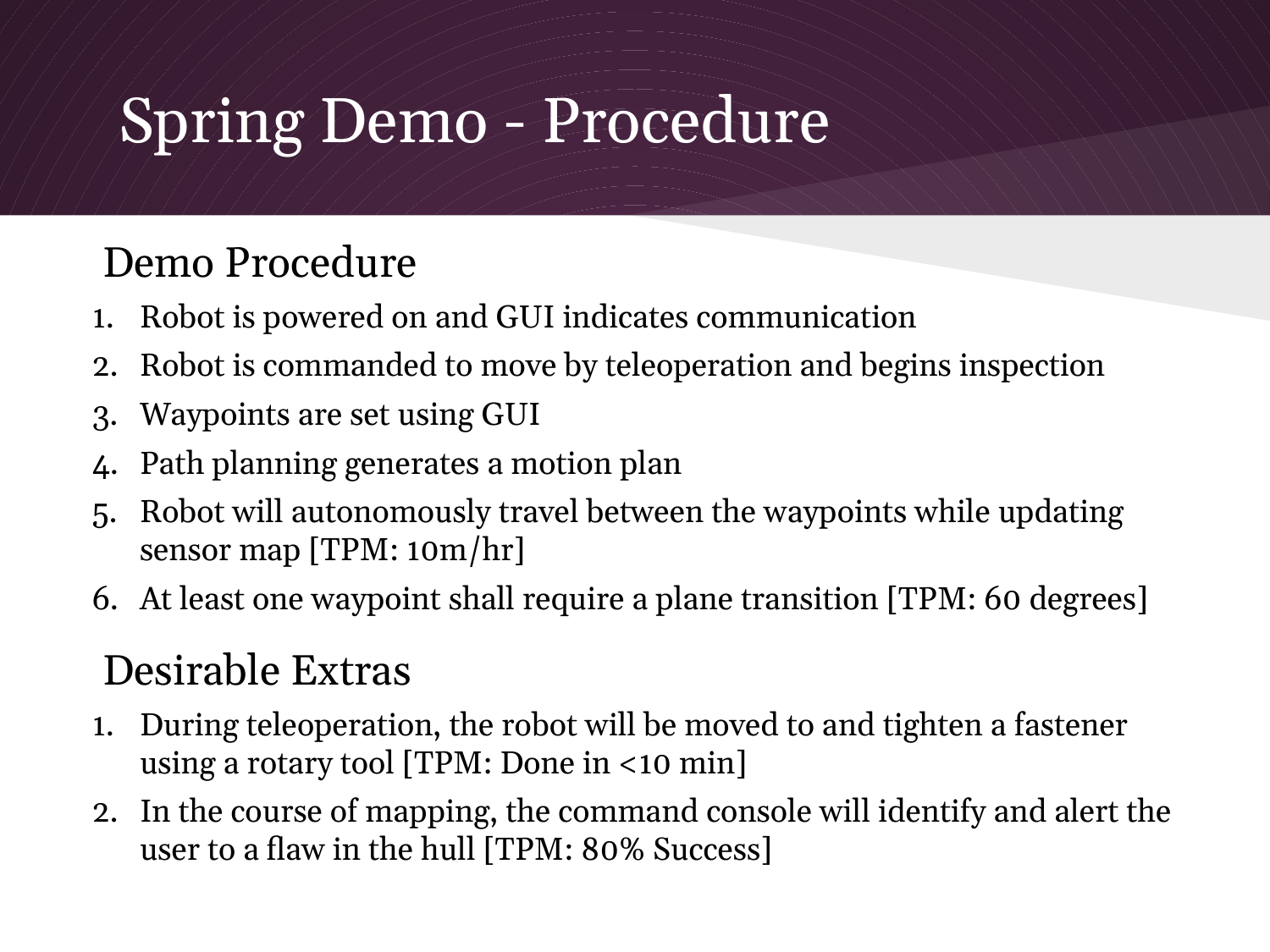

# Spring Demo - Procedure
Demo Procedure
Robot is powered on and GUI indicates communication
Robot is commanded to move by teleoperation and begins inspection
Waypoints are set using GUI
Path planning generates a motion plan
Robot will autonomously travel between the waypoints while updating sensor map [TPM: 10m/hr]
At least one waypoint shall require a plane transition [TPM: 60 degrees]

Desirable Extras
During teleoperation, the robot will be moved to and tighten a fastener using a rotary tool [TPM: Done in <10 min]
In the course of mapping, the command console will identify and alert the user to a flaw in the hull [TPM: 80% Success]